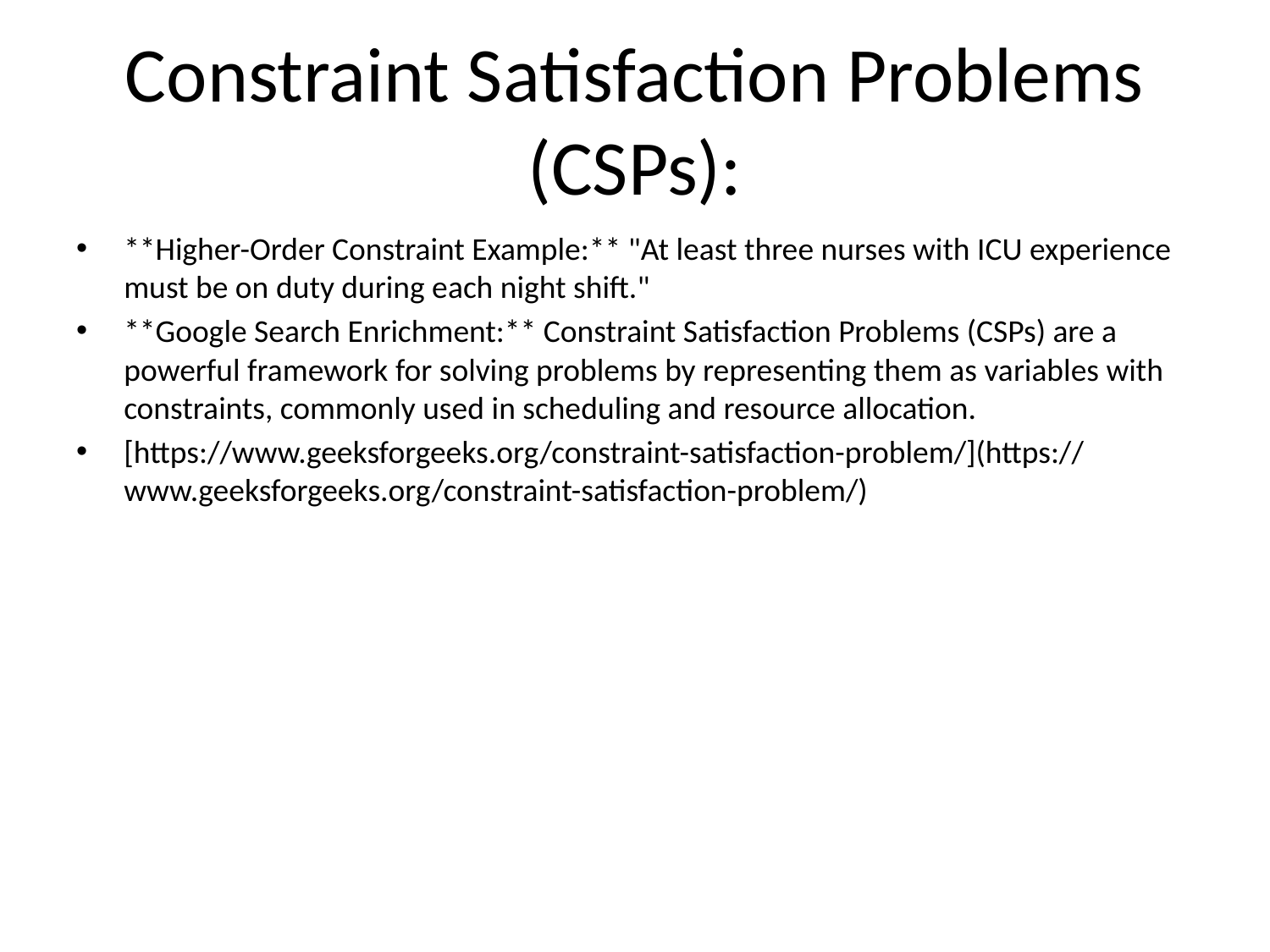

# Constraint Satisfaction Problems (CSPs):
**Higher-Order Constraint Example:** "At least three nurses with ICU experience must be on duty during each night shift."
**Google Search Enrichment:** Constraint Satisfaction Problems (CSPs) are a powerful framework for solving problems by representing them as variables with constraints, commonly used in scheduling and resource allocation.
[https://www.geeksforgeeks.org/constraint-satisfaction-problem/](https://www.geeksforgeeks.org/constraint-satisfaction-problem/)